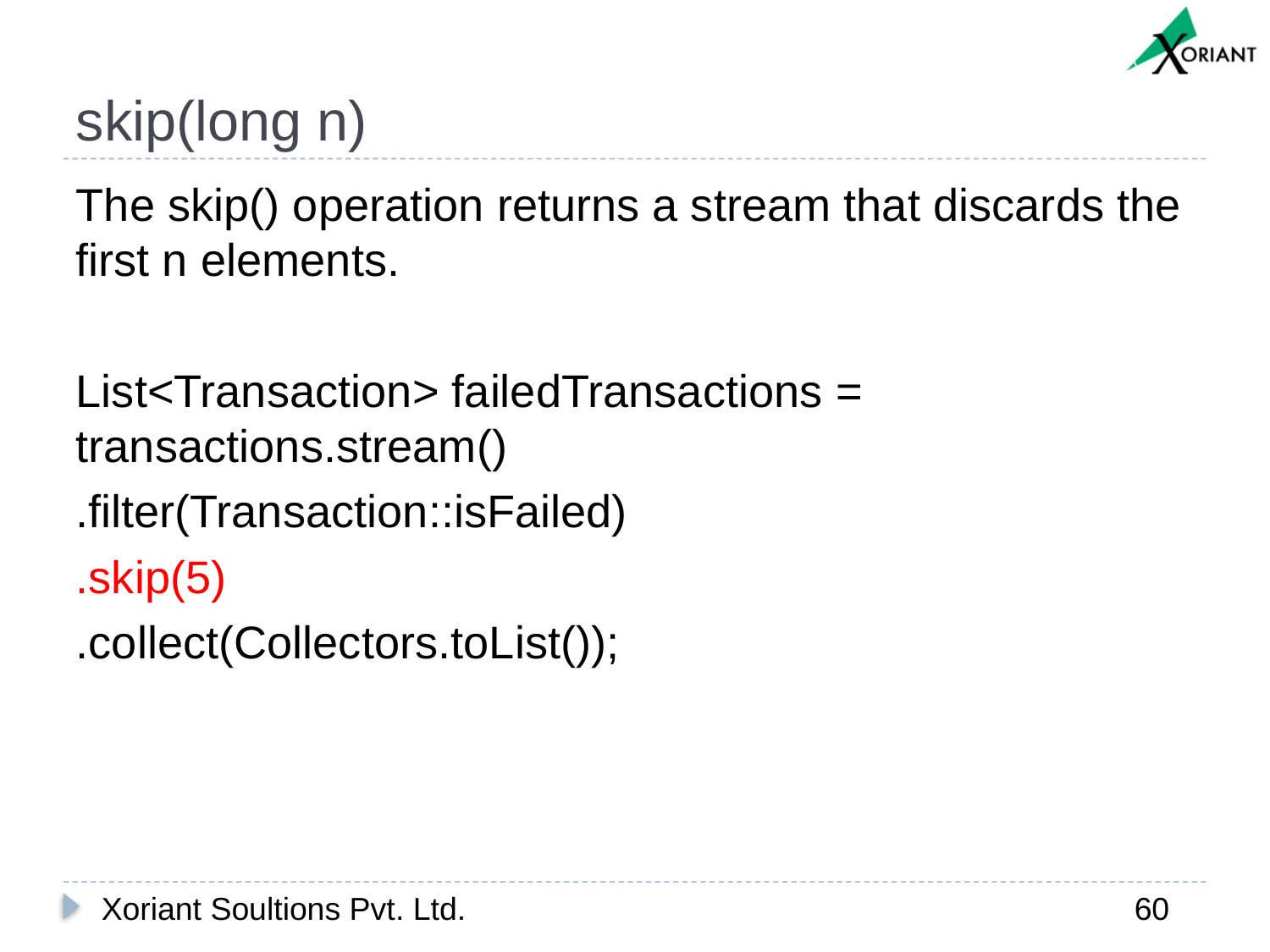

# skip(long n)
The skip() operation returns a stream that discards the first n elements.

List<Transaction> failedTransactions = transactions.stream()
.filter(Transaction::isFailed)
.skip(5)
.collect(Collectors.toList());

Xoriant Soultions Pvt. Ltd.
60